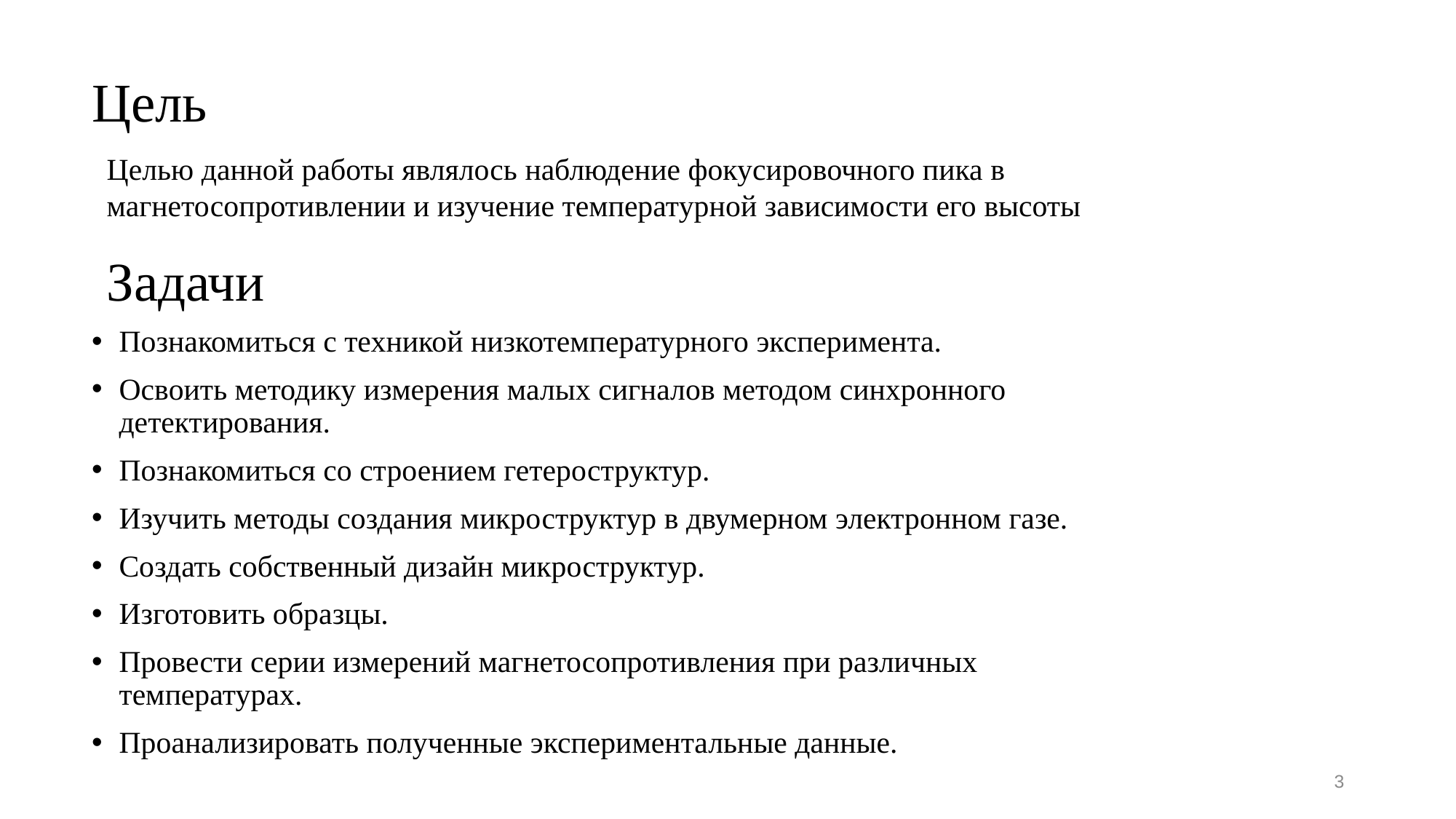

Цель
Целью данной работы являлось наблюдение фокусировочного пика в магнетосопротивлении и изучение температурной зависимости его высоты

# Задачи
Познакомиться с техникой низкотемпературного эксперимента.
Освоить методику измерения малых сигналов методом синхронного детектирования.
Познакомиться со строением гетероструктур.
Изучить методы создания микроструктур в двумерном электронном газе.
Создать собственный дизайн микроструктур.
Изготовить образцы.
Провести серии измерений магнетосопротивления при различных температурах.
Проанализировать полученные экспериментальные данные.

3